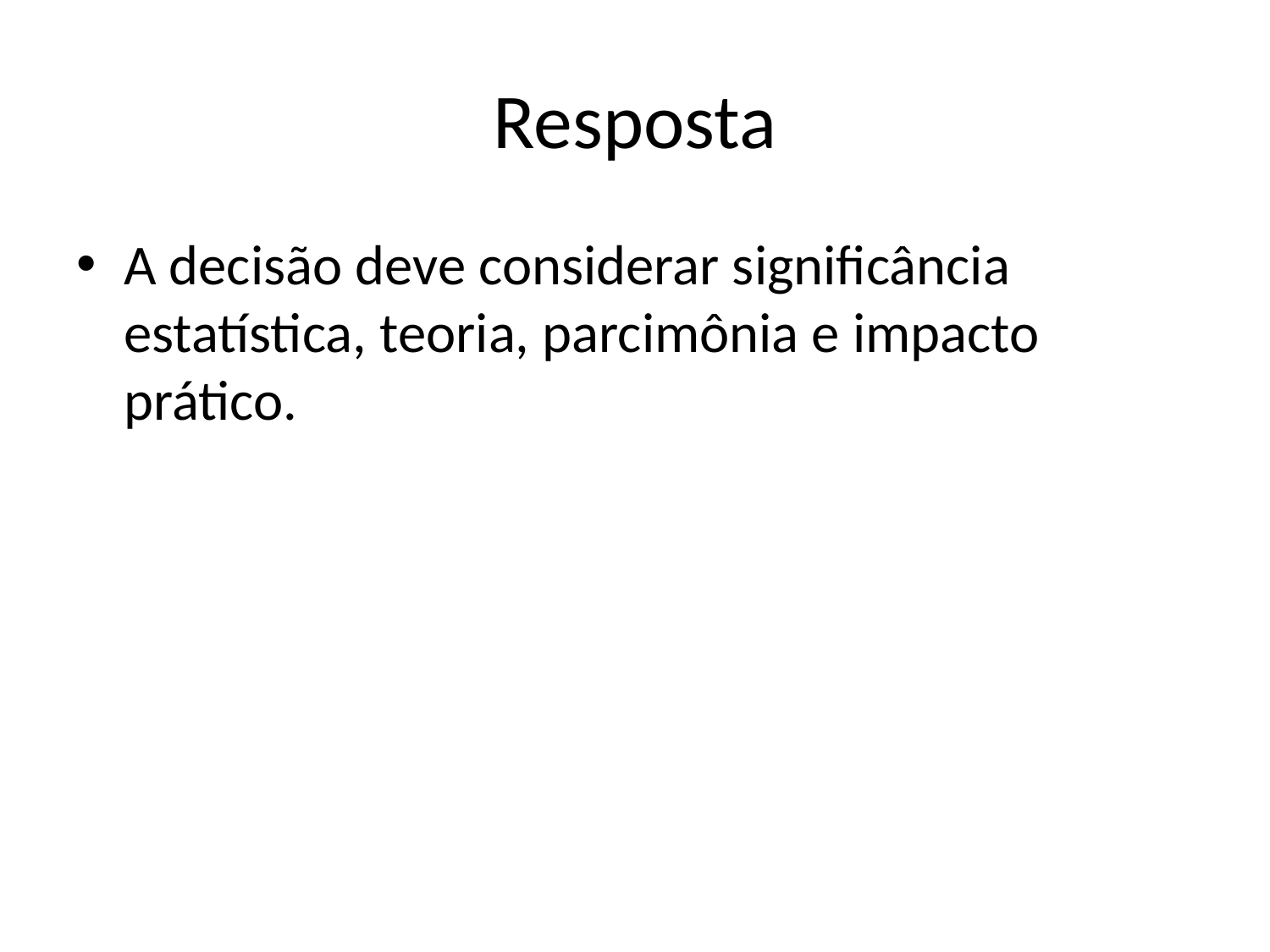

# Resposta
A decisão deve considerar significância estatística, teoria, parcimônia e impacto prático.